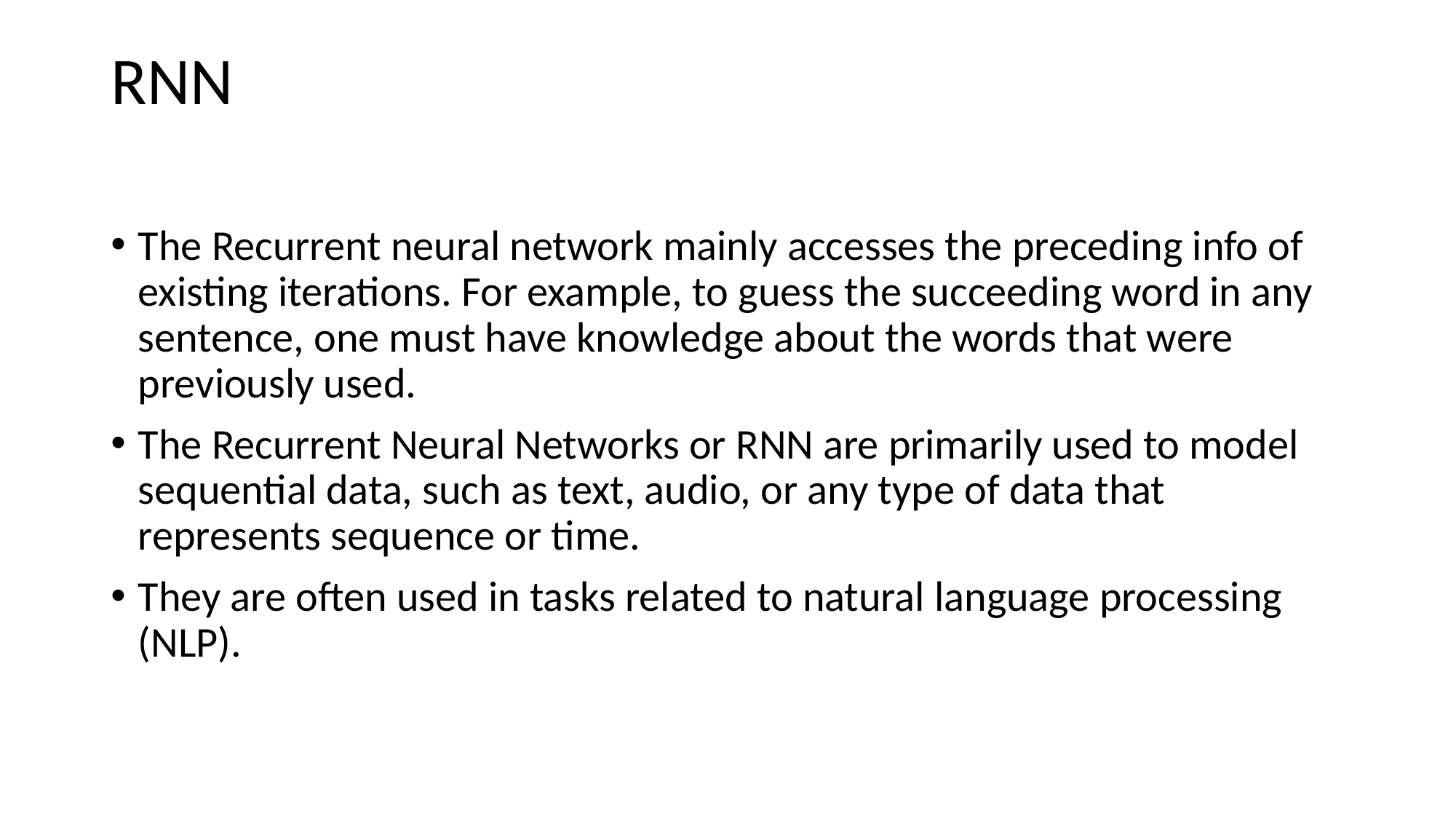

# RNN
The Recurrent neural network mainly accesses the preceding info of existing iterations. For example, to guess the succeeding word in any sentence, one must have knowledge about the words that were previously used.
The Recurrent Neural Networks or RNN are primarily used to model sequential data, such as text, audio, or any type of data that represents sequence or time.
They are often used in tasks related to natural language processing (NLP).